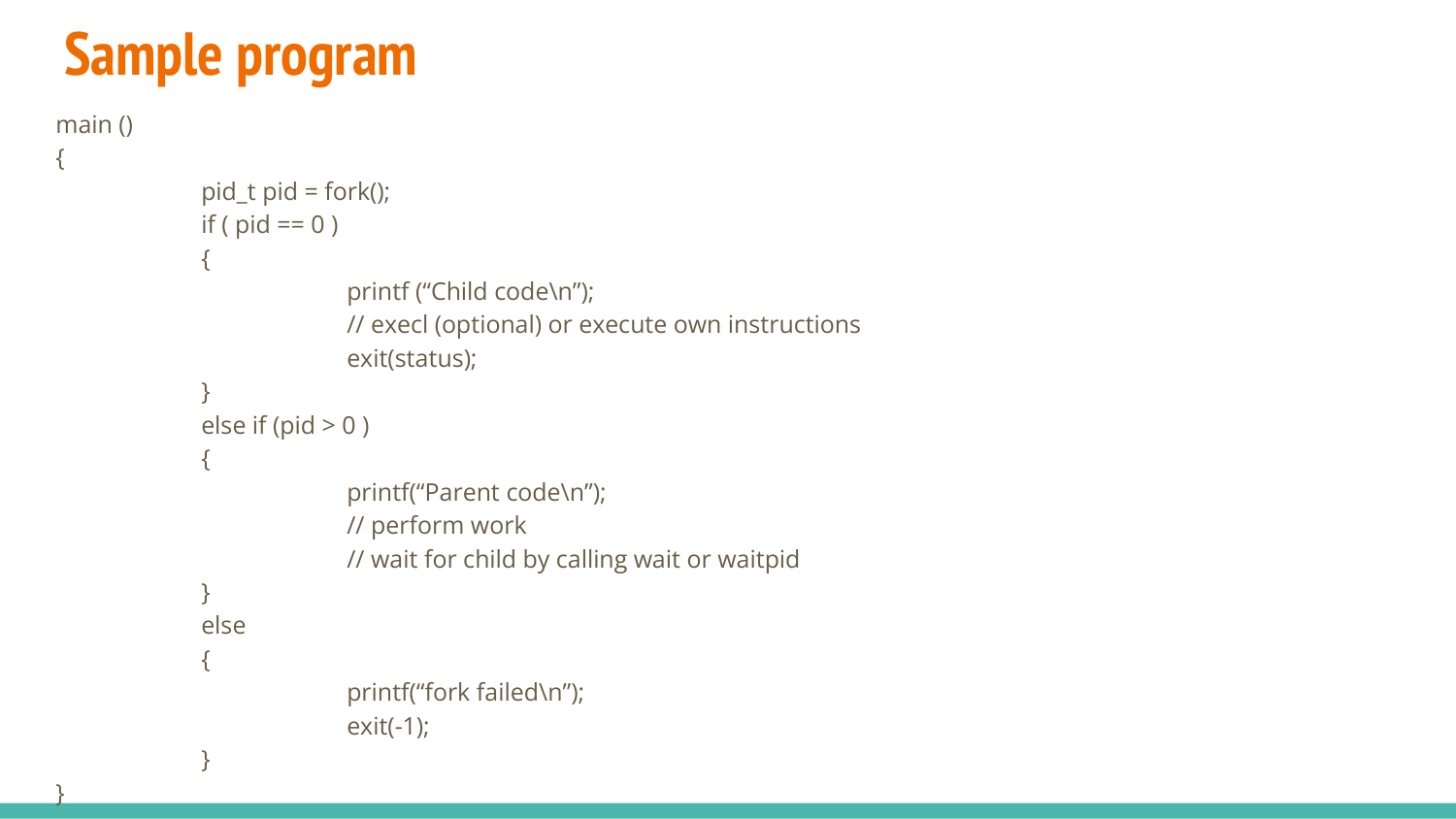

# Sample program
main ()
{
	pid_t pid = fork();
	if ( pid == 0 )
	{
		printf (“Child code\n”);
		// execl (optional) or execute own instructions
		exit(status);
	}
	else if (pid > 0 )
	{
		printf(“Parent code\n”);
		// perform work
		// wait for child by calling wait or waitpid
	}
	else
	{
		printf(“fork failed\n”);
		exit(-1);
	}
}